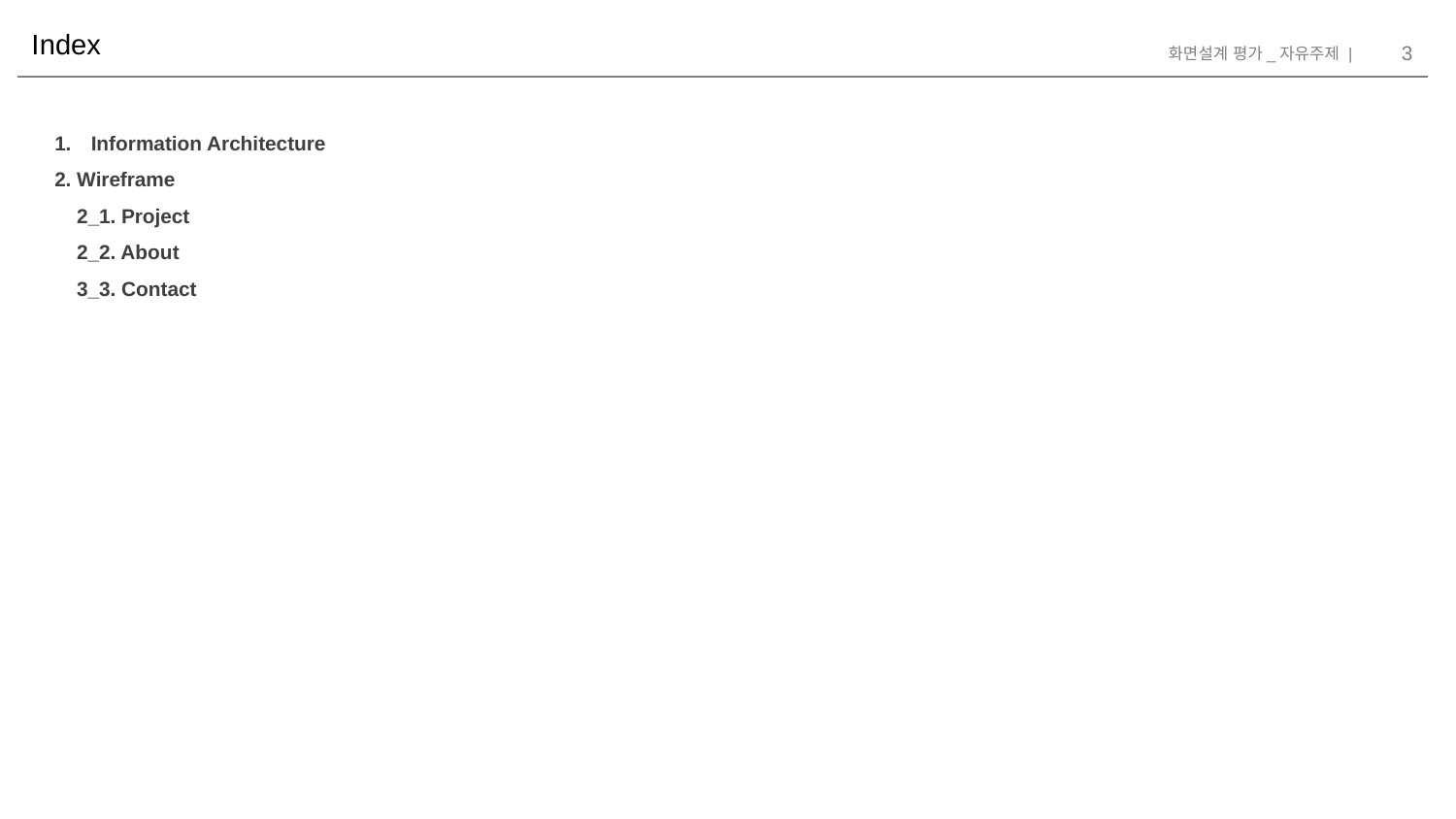

Index
3
Information Architecture
2. Wireframe
    2_1. Project
    2_2. About
    3_3. Contact